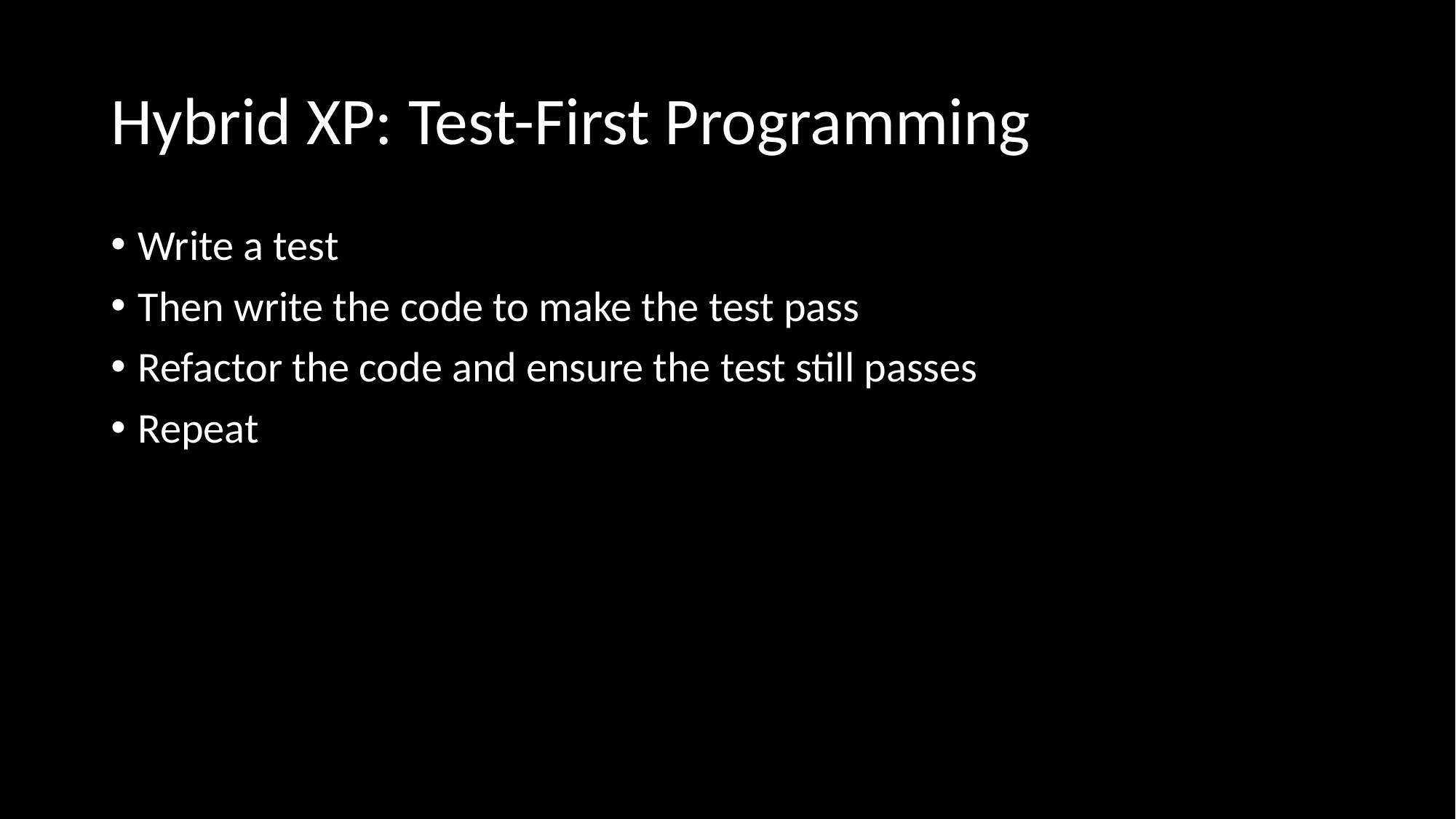

# Hybrid XP: Test-First Programming
Write a test
Then write the code to make the test pass
Refactor the code and ensure the test still passes
Repeat